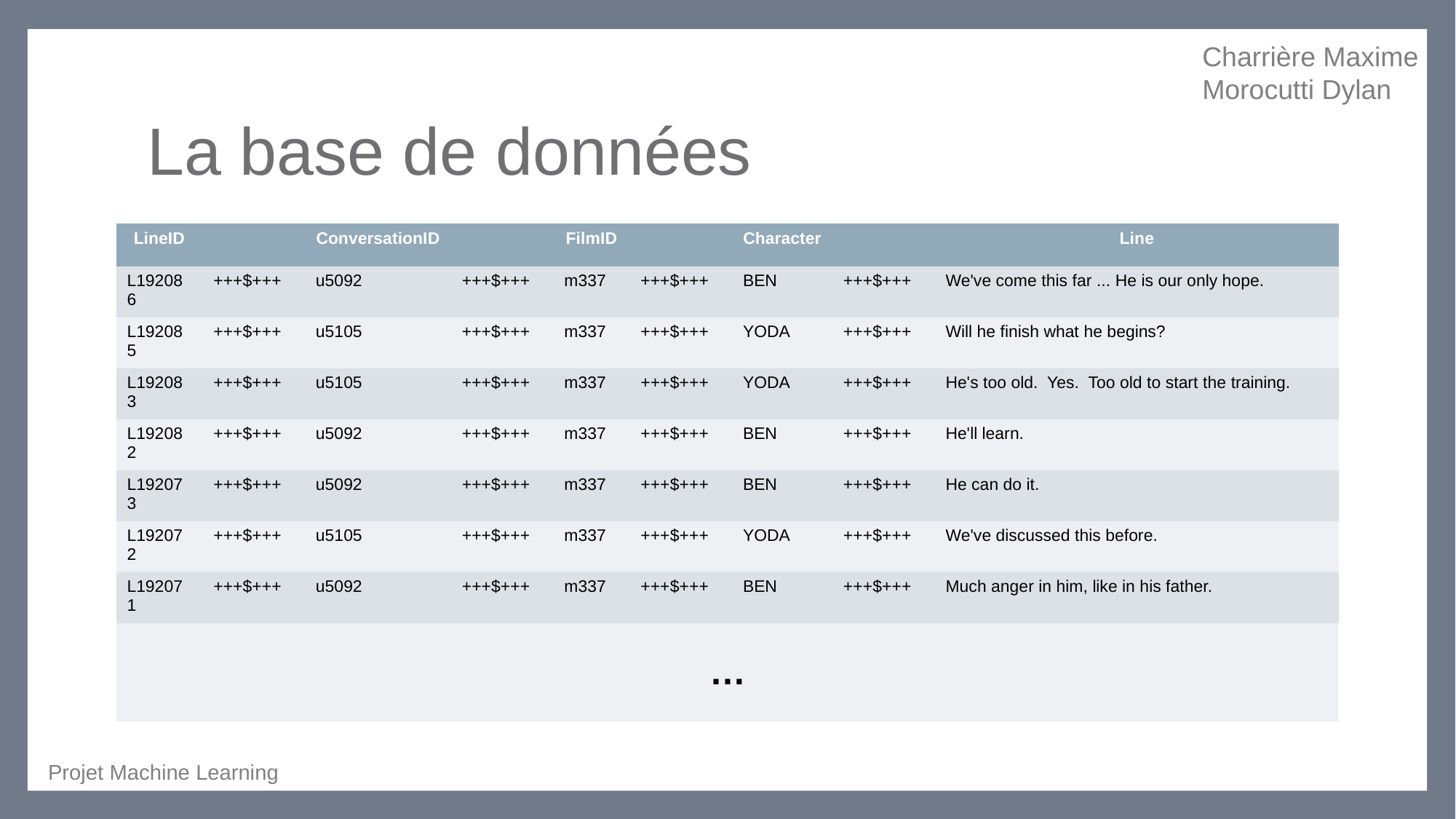

Charrière Maxime
Morocutti Dylan
# La base de données
| LineID |  | ConversationID |  | FilmID |  | Character |  | Line |
| --- | --- | --- | --- | --- | --- | --- | --- | --- |
| L192086 | +++$+++ | u5092 | +++$+++ | m337 | +++$+++ | BEN | +++$+++ | We've come this far ... He is our only hope. |
| L192085 | +++$+++ | u5105 | +++$+++ | m337 | +++$+++ | YODA | +++$+++ | Will he finish what he begins? |
| L192083 | +++$+++ | u5105 | +++$+++ | m337 | +++$+++ | YODA | +++$+++ | He's too old. Yes. Too old to start the training. |
| L192082 | +++$+++ | u5092 | +++$+++ | m337 | +++$+++ | BEN | +++$+++ | He'll learn. |
| L192073 | +++$+++ | u5092 | +++$+++ | m337 | +++$+++ | BEN | +++$+++ | He can do it. |
| L192072 | +++$+++ | u5105 | +++$+++ | m337 | +++$+++ | YODA | +++$+++ | We've discussed this before. |
| L192071 | +++$+++ | u5092 | +++$+++ | m337 | +++$+++ | BEN | +++$+++ | Much anger in him, like in his father. |
| … |  |  |  |  |  |  |  |  |
Projet Machine Learning